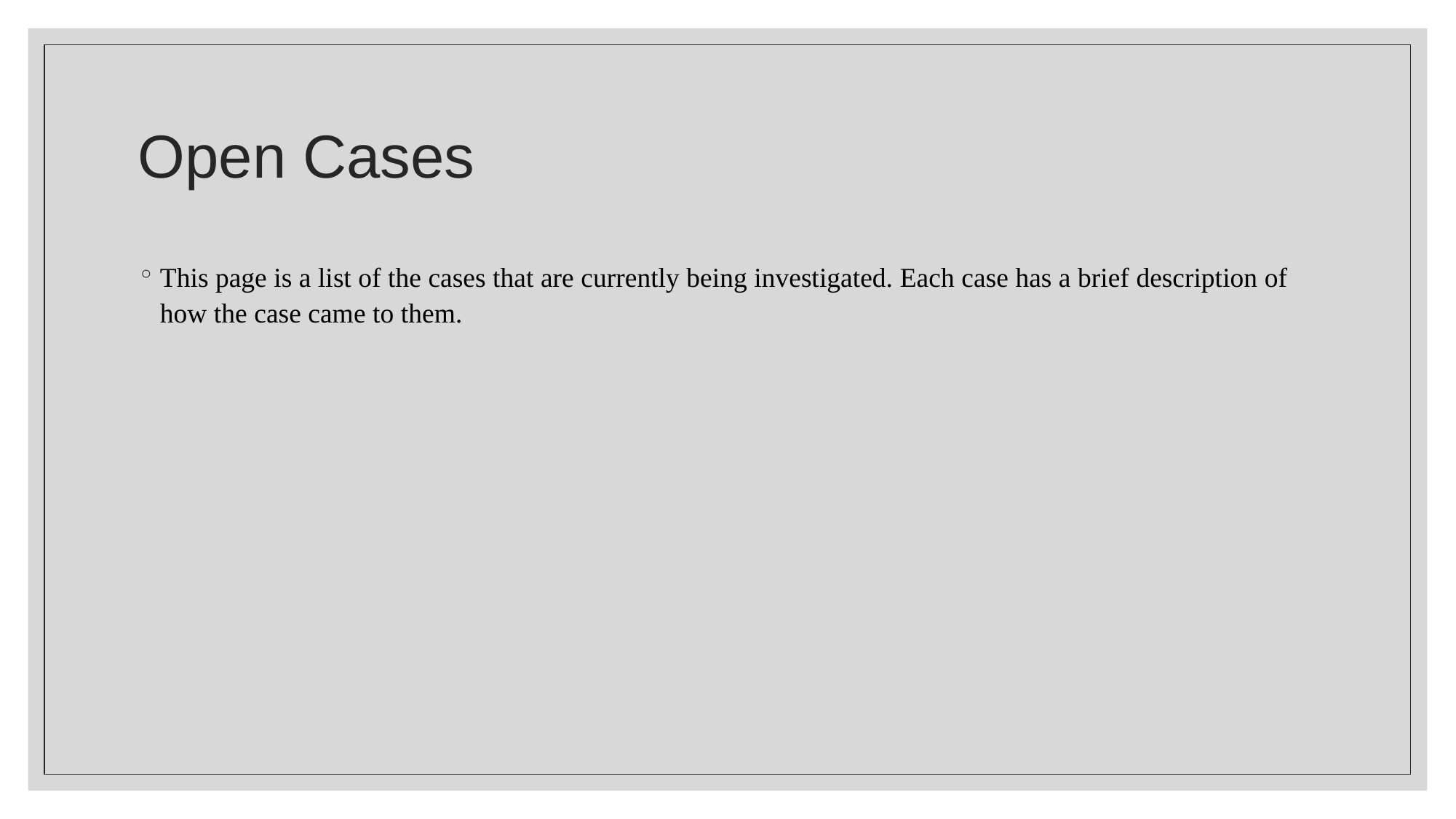

# Open Cases
This page is a list of the cases that are currently being investigated. Each case has a brief description of how the case came to them.